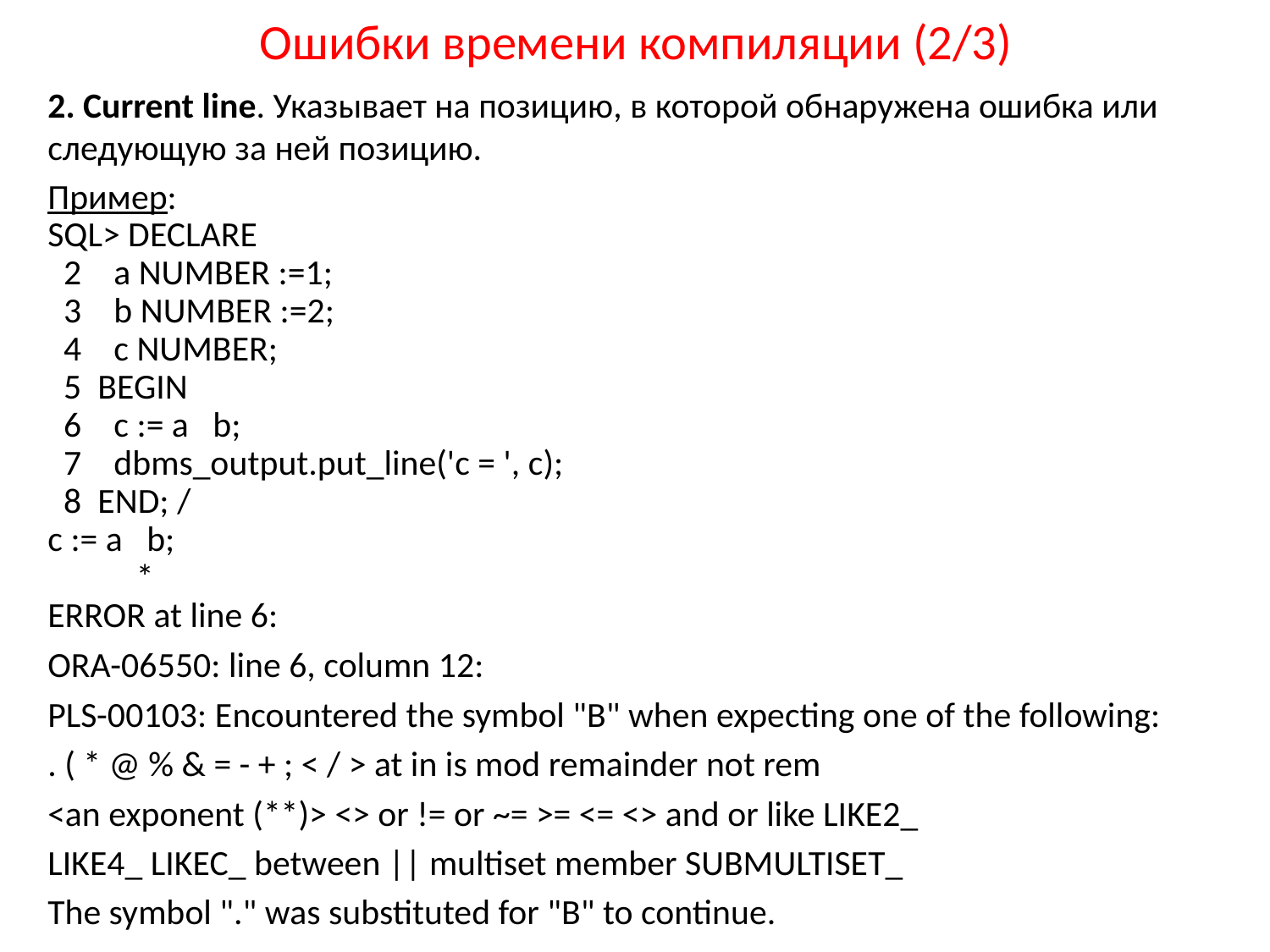

# Ошибки времени компиляции (2/3)
2. Current line. Указывает на позицию, в которой обнаружена ошибка или следующую за ней позицию.
Пример:
SQL> DECLARE
  2    a NUMBER :=1;
  3    b NUMBER :=2;
  4    c NUMBER;
  5  BEGIN
  6    c := a   b;
  7    dbms_output.put_line('c = ', c);
  8  END; /
c := a   b;
           *
ERROR at line 6:
ORA-06550: line 6, column 12:
PLS-00103: Encountered the symbol "B" when expecting one of the following:
. ( * @ % & = - + ; < / > at in is mod remainder not rem
<an exponent (**)> <> or != or ~= >= <= <> and or like LIKE2_
LIKE4_ LIKEC_ between || multiset member SUBMULTISET_
The symbol "." was substituted for "B" to continue.